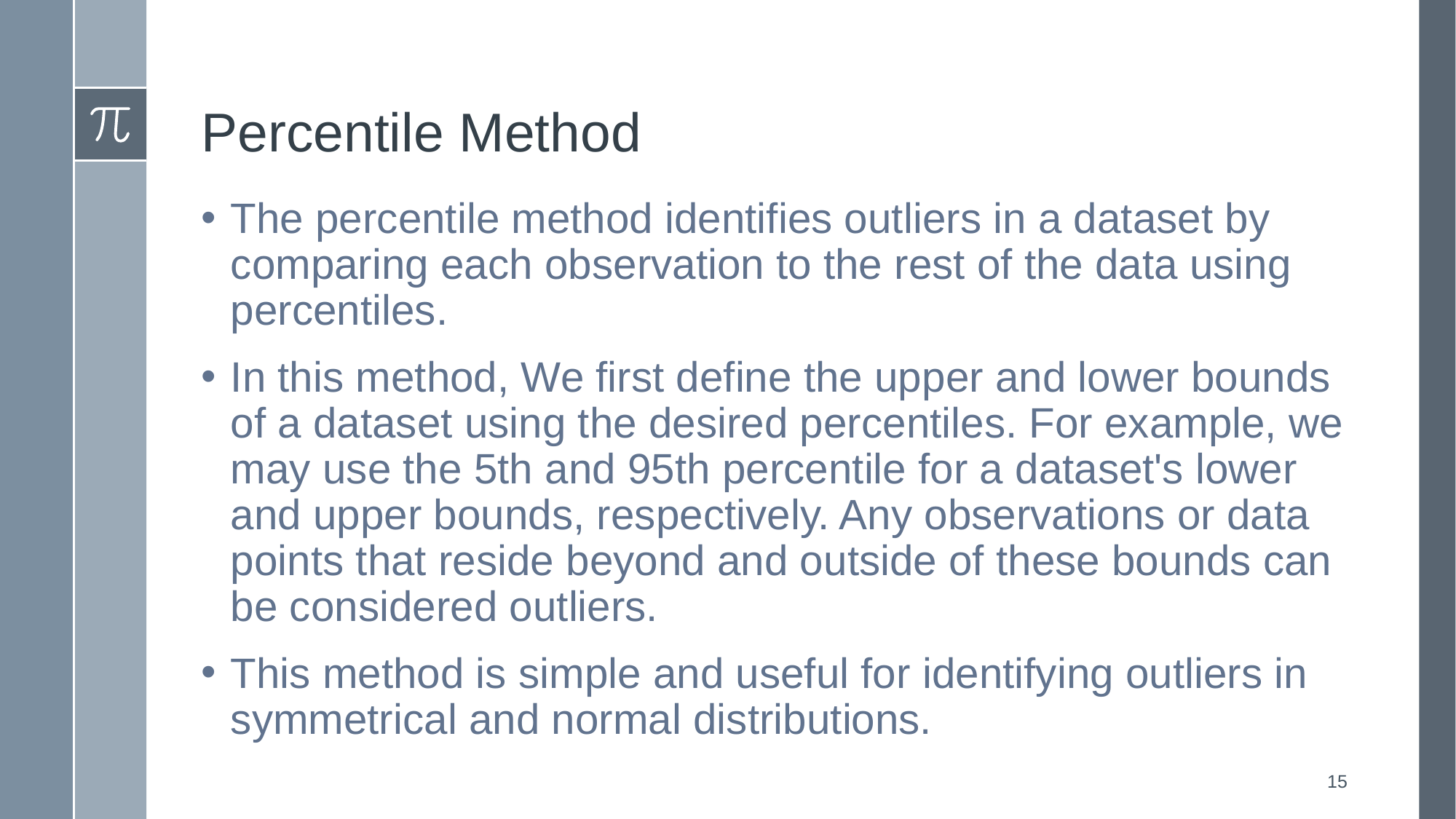

# Percentile Method
The percentile method identifies outliers in a dataset by comparing each observation to the rest of the data using percentiles.
In this method, We first define the upper and lower bounds of a dataset using the desired percentiles. For example, we may use the 5th and 95th percentile for a dataset's lower and upper bounds, respectively. Any observations or data points that reside beyond and outside of these bounds can be considered outliers.
This method is simple and useful for identifying outliers in symmetrical and normal distributions.

15